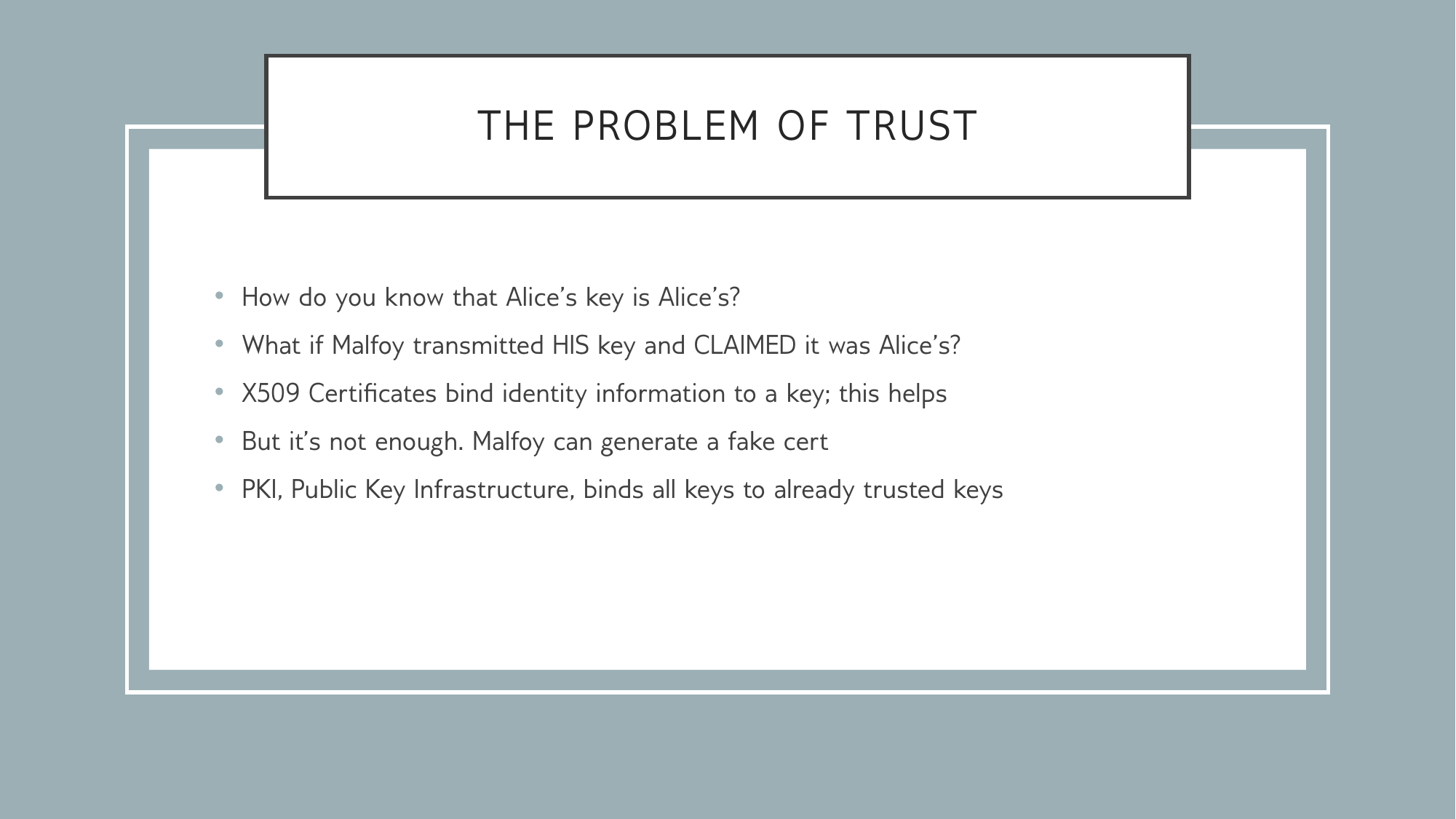

# The Problem of Trust

How do you know that Alice’s key is Alice’s?
What if Malfoy transmitted HIS key and CLAIMED it was Alice’s?
X509 Certificates bind identity information to a key; this helps
But it’s not enough. Malfoy can generate a fake cert
PKI, Public Key Infrastructure, binds all keys to already trusted keys